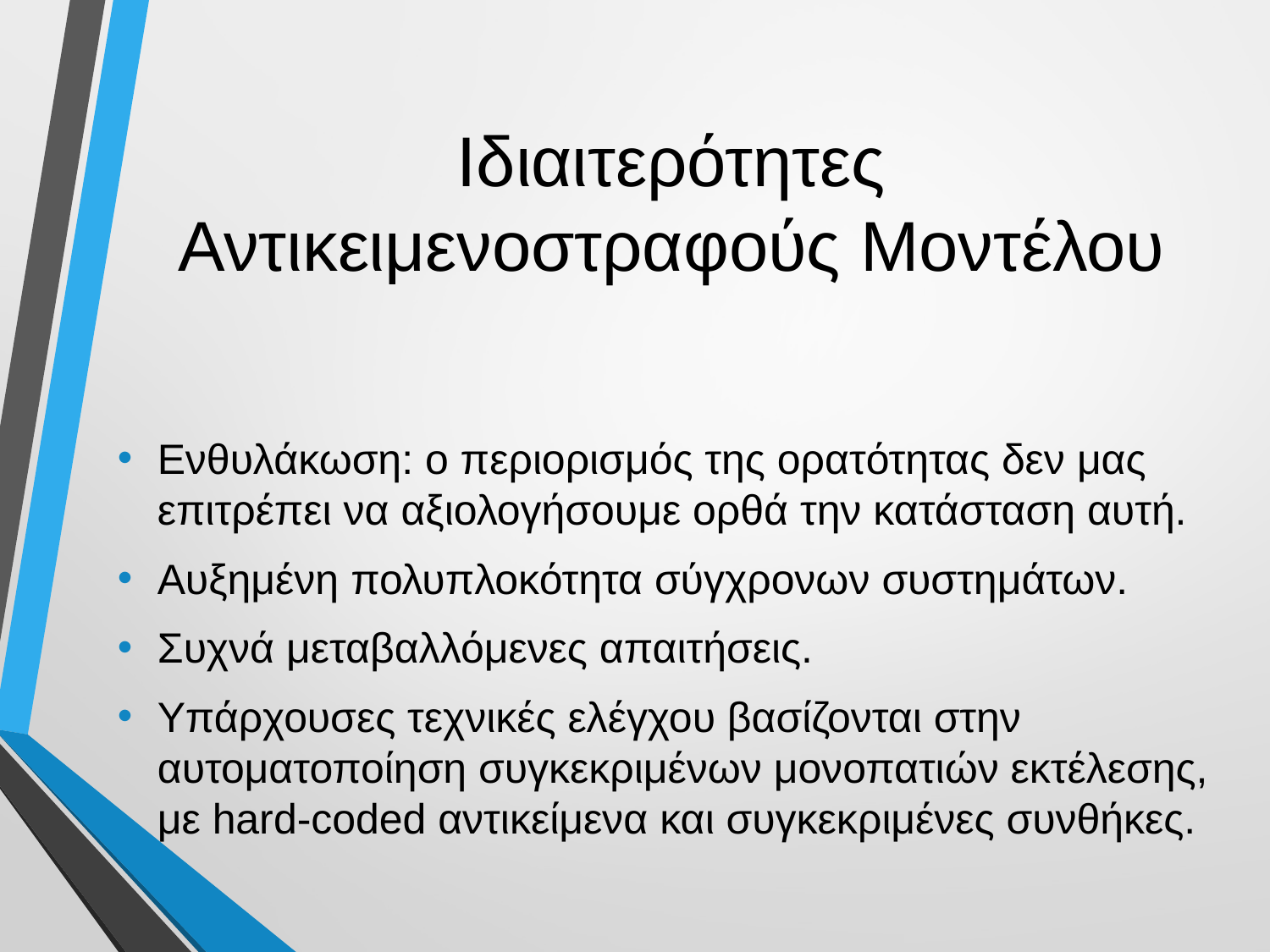

# Ιδιαιτερότητες Αντικειμενοστραφούς Μοντέλου
Ενθυλάκωση: ο περιορισμός της ορατότητας δεν μας επιτρέπει να αξιολογήσουμε ορθά την κατάσταση αυτή.
Αυξημένη πολυπλοκότητα σύγχρονων συστημάτων.
Συχνά μεταβαλλόμενες απαιτήσεις.
Υπάρχουσες τεχνικές ελέγχου βασίζονται στην αυτοματοποίηση συγκεκριμένων μονοπατιών εκτέλεσης, με hard-coded αντικείμενα και συγκεκριμένες συνθήκες.